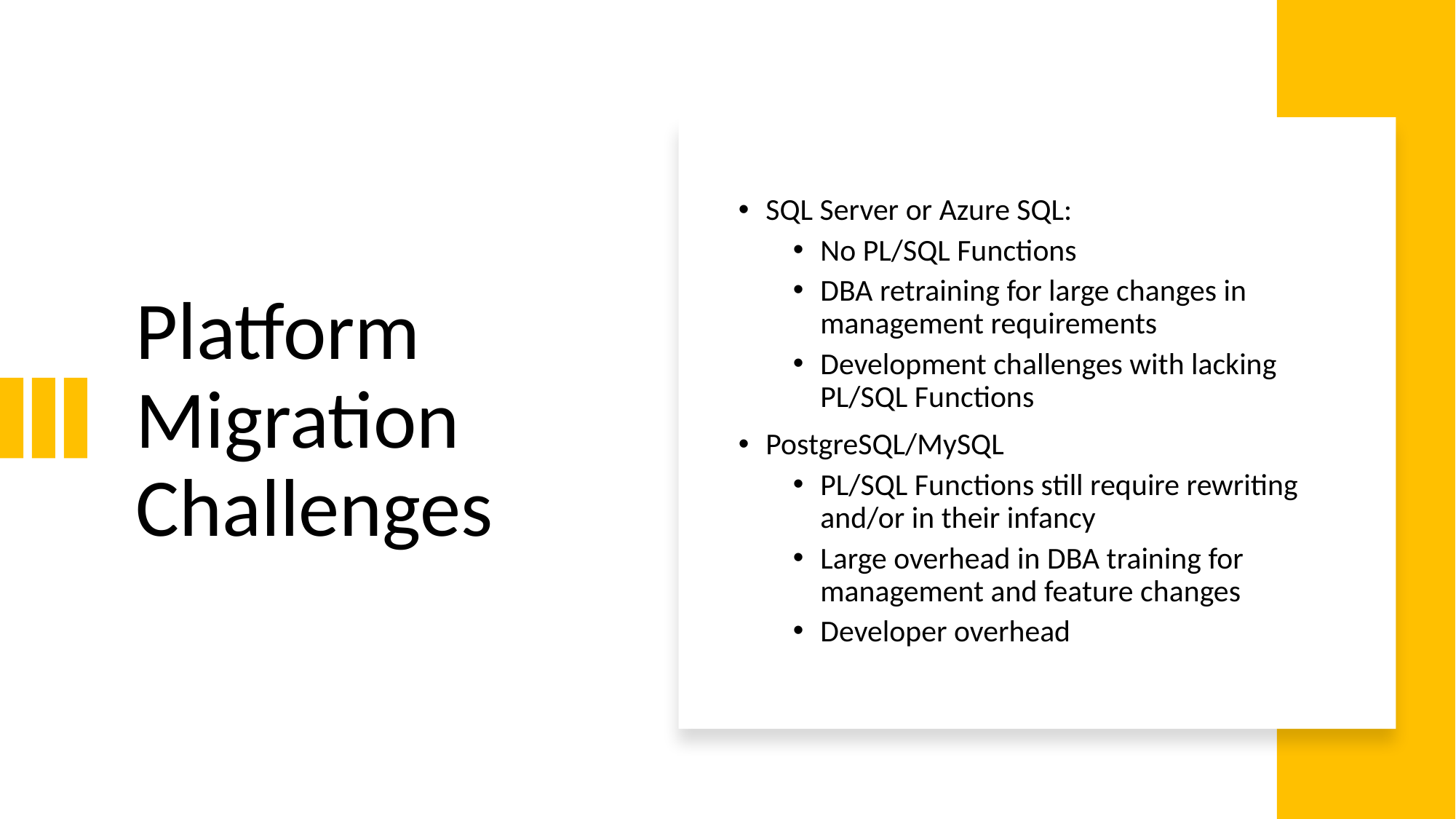

# Platform Migration Challenges
SQL Server or Azure SQL:
No PL/SQL Functions
DBA retraining for large changes in management requirements
Development challenges with lacking PL/SQL Functions
PostgreSQL/MySQL
PL/SQL Functions still require rewriting and/or in their infancy
Large overhead in DBA training for management and feature changes
Developer overhead